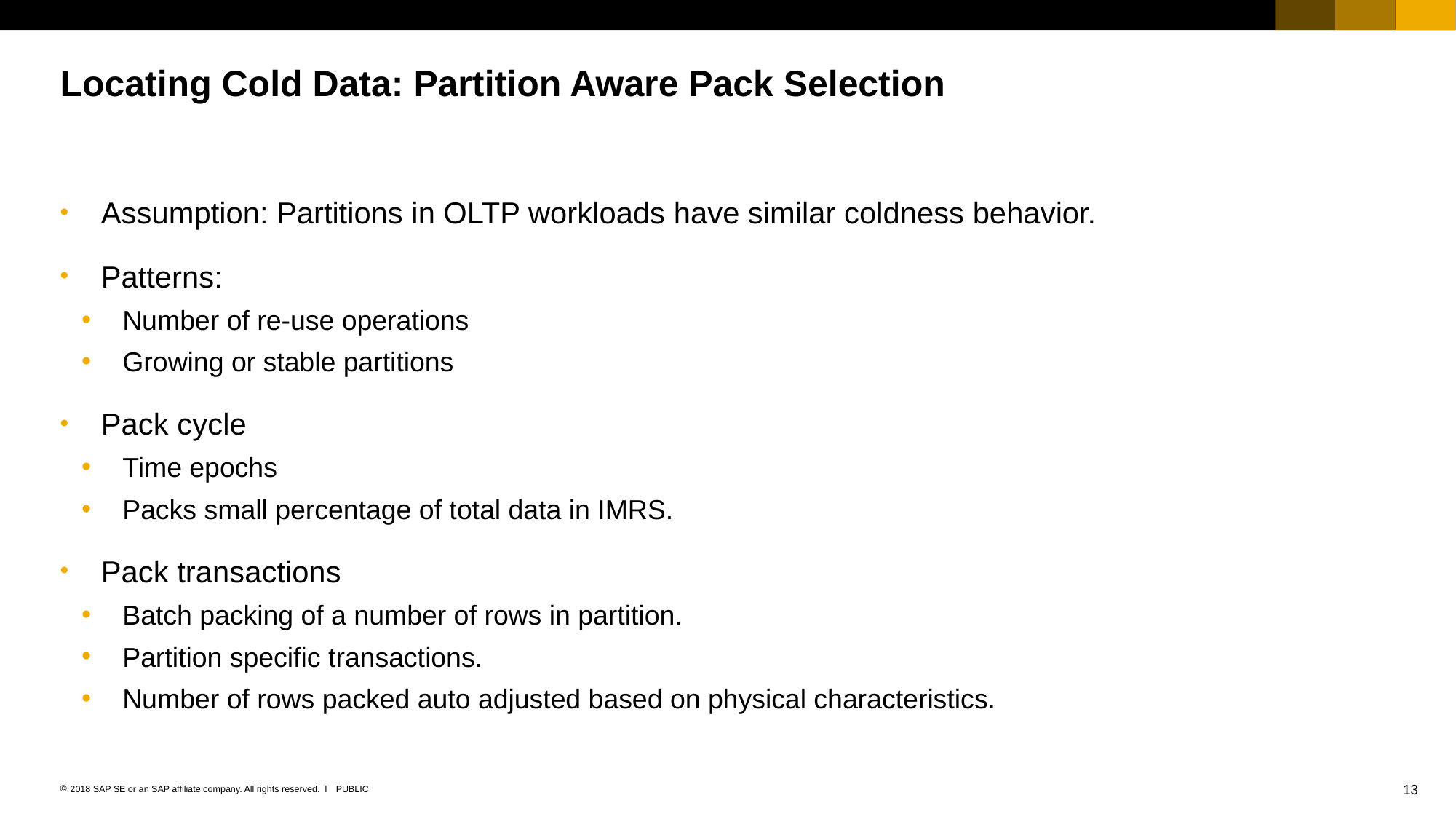

# Locating Cold Data: Partition Aware Pack Selection
Assumption: Partitions in OLTP workloads have similar coldness behavior.
Patterns:
Number of re-use operations
Growing or stable partitions
Pack cycle
Time epochs
Packs small percentage of total data in IMRS.
Pack transactions
Batch packing of a number of rows in partition.
Partition specific transactions.
Number of rows packed auto adjusted based on physical characteristics.